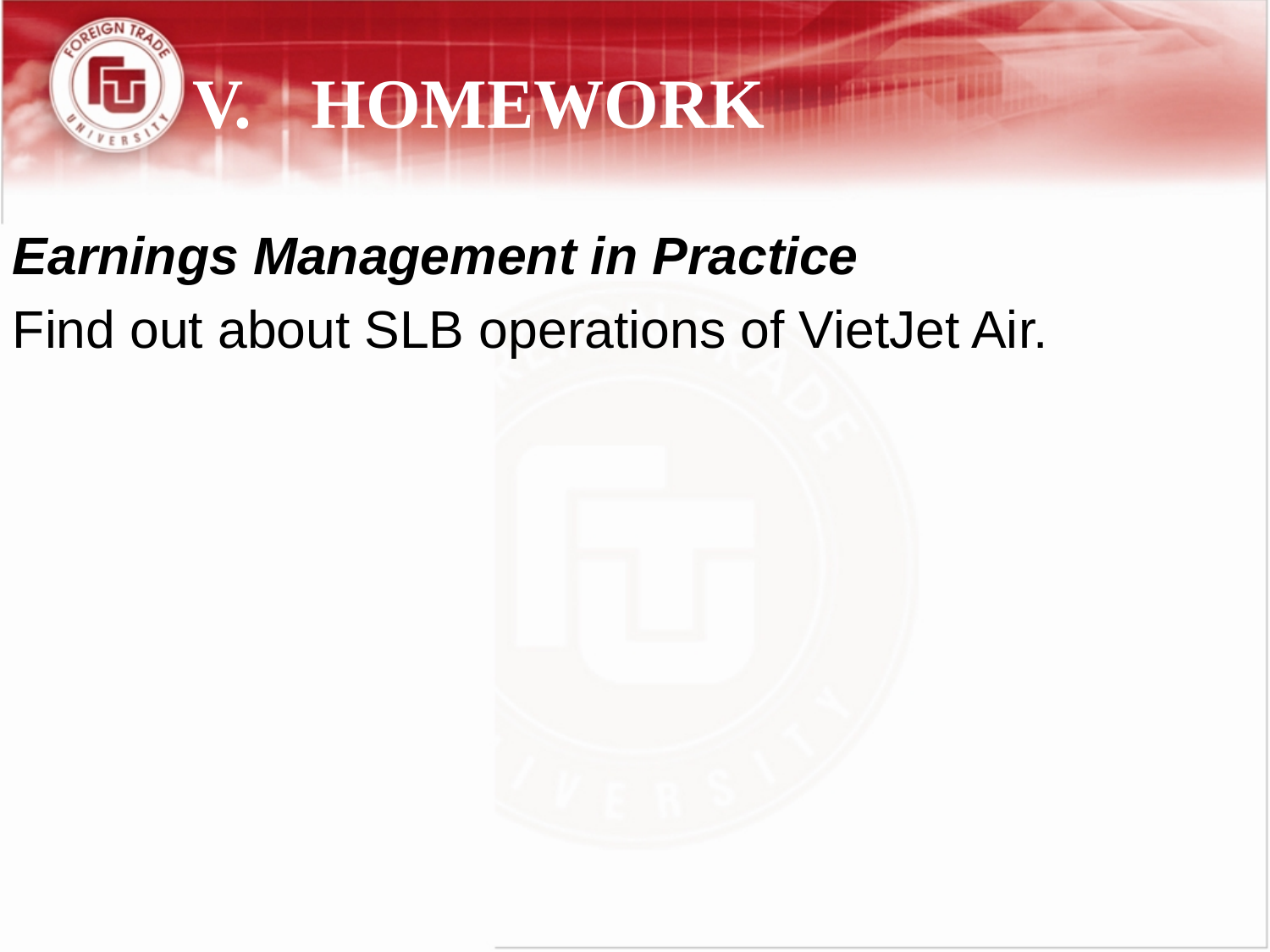

V.	HOMEWORK
Earnings Management in Practice
Find out about SLB operations of VietJet Air.